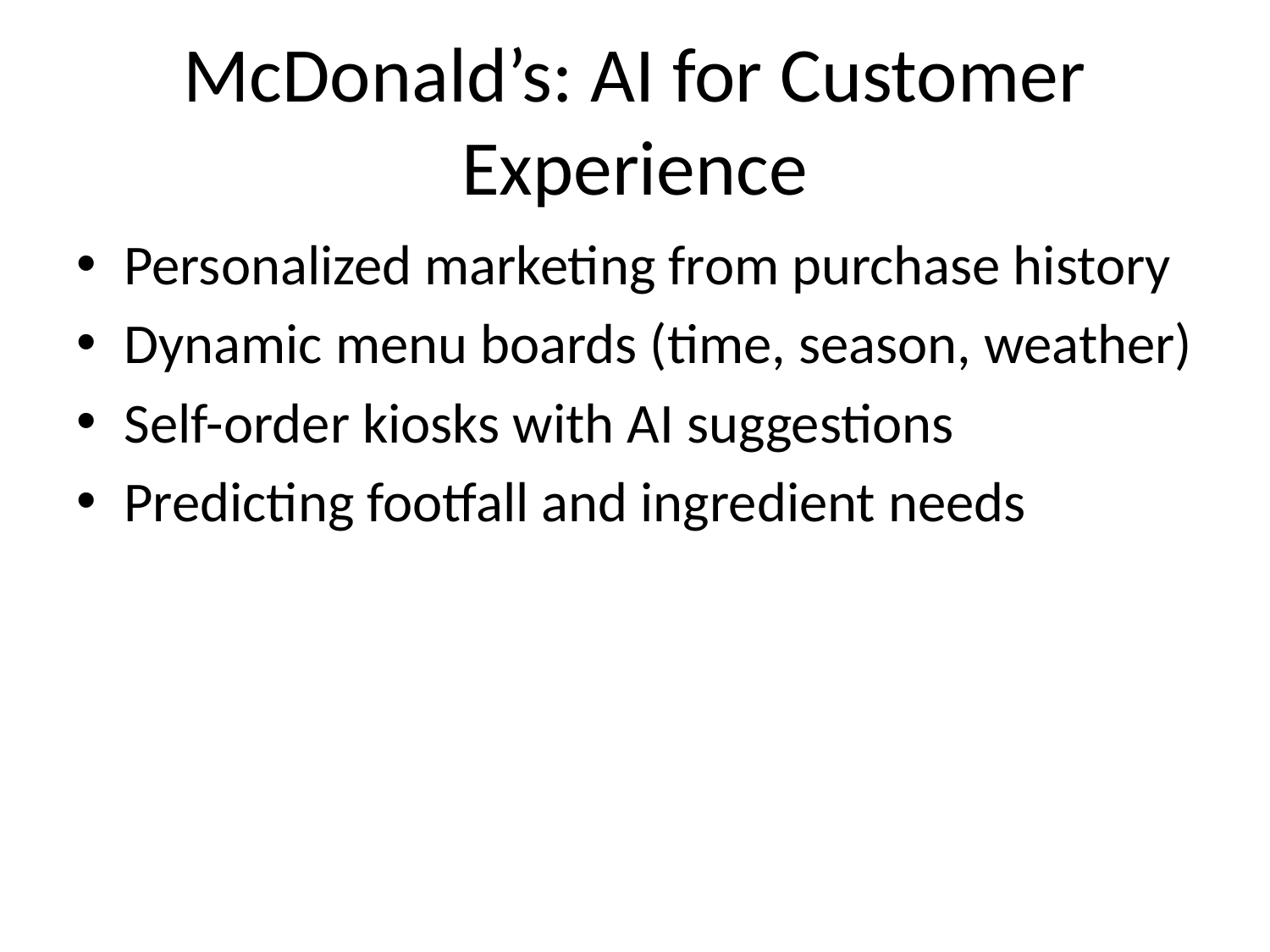

# McDonald’s: AI for Customer Experience
Personalized marketing from purchase history
Dynamic menu boards (time, season, weather)
Self-order kiosks with AI suggestions
Predicting footfall and ingredient needs